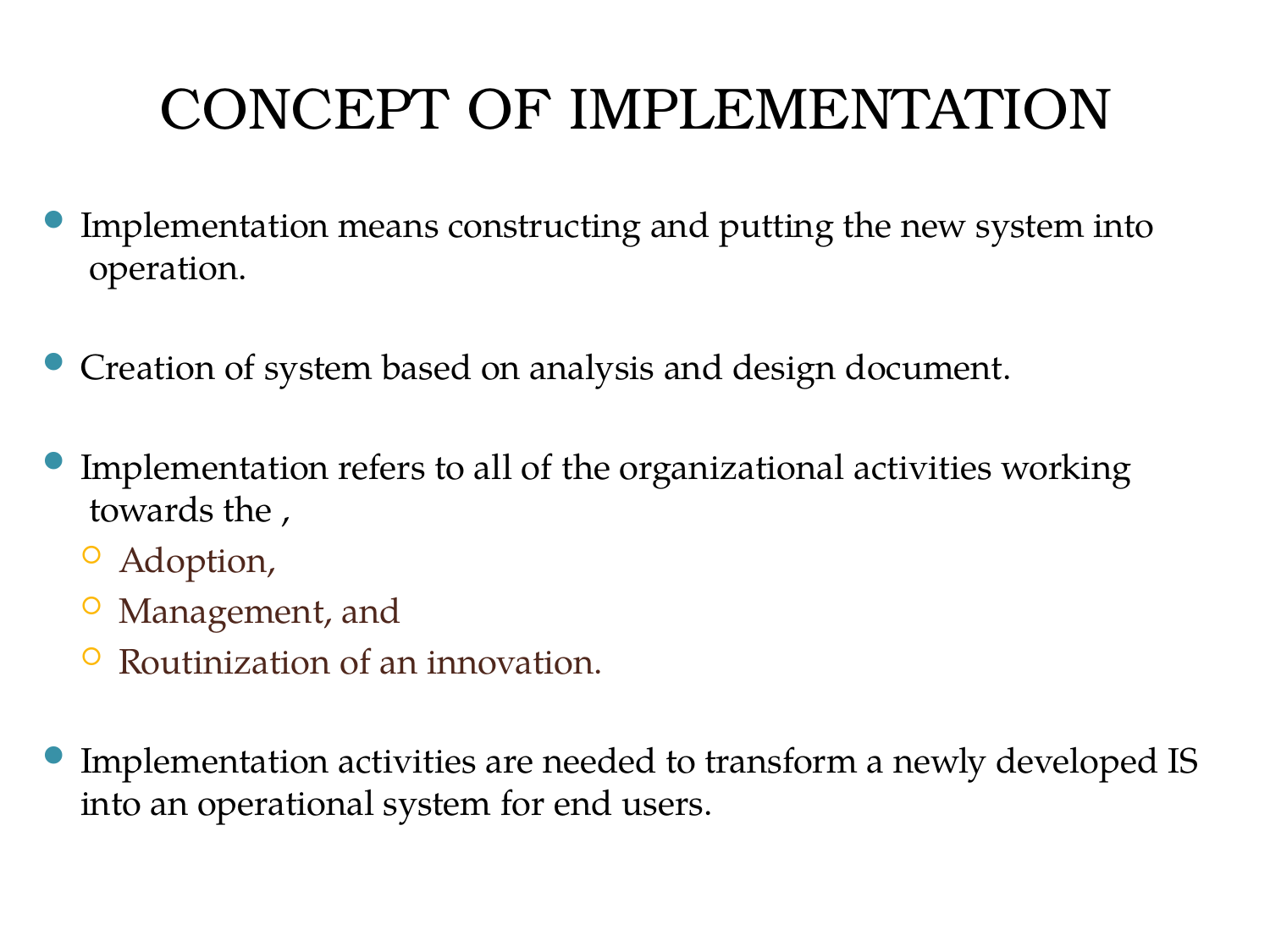

# CONCEPT OF IMPLEMENTATION
Implementation means constructing and putting the new system into  operation.

Creation of system based on analysis and design document.

Implementation refers to all of the organizational activities working  towards the ,
Adoption,
Management, and
Routinization of an innovation.

Implementation activities are needed to transform a newly developed IS  into an operational system for end users.